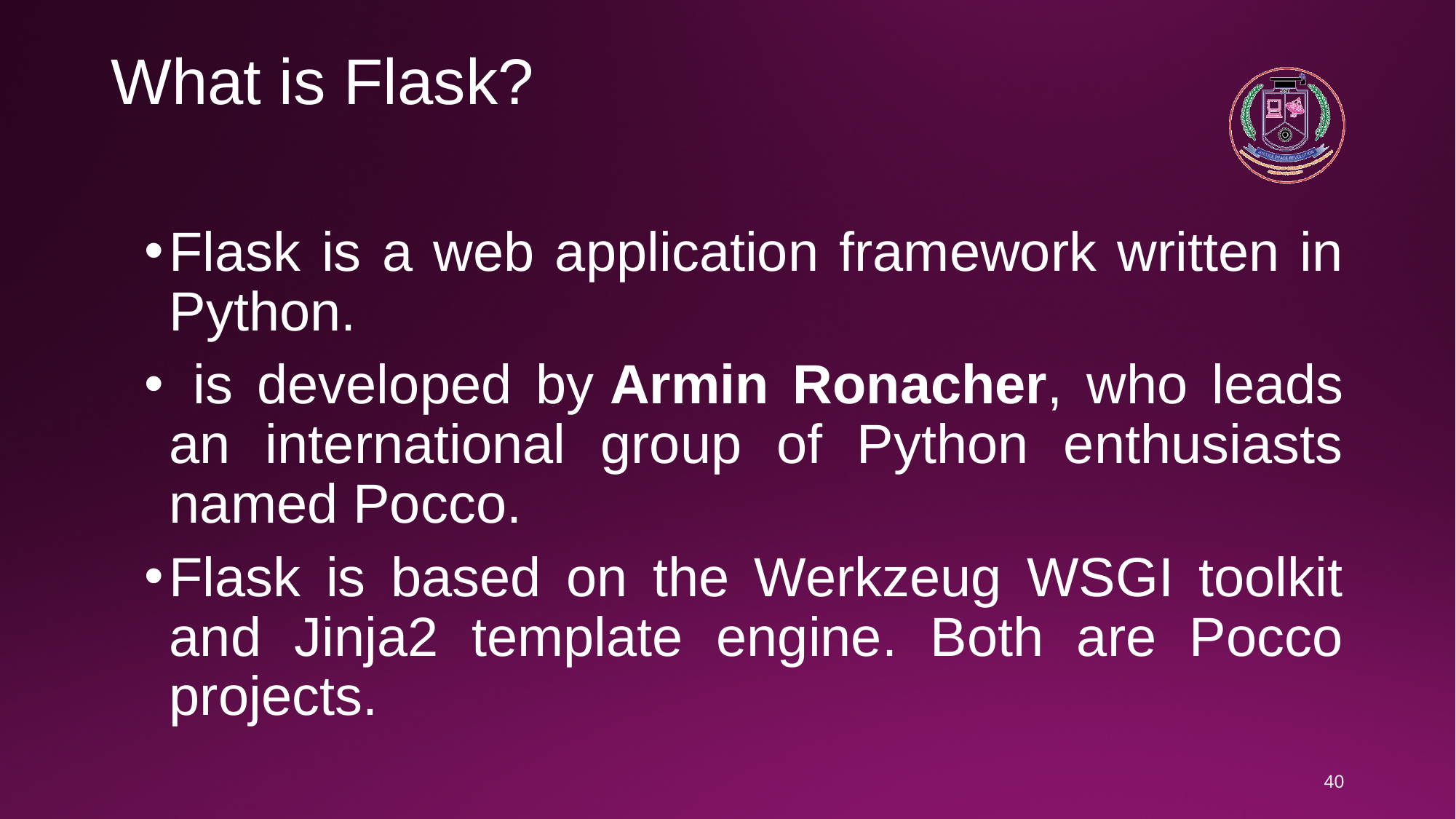

# What is Flask?
Flask is a web application framework written in Python.
 is developed by Armin Ronacher, who leads an international group of Python enthusiasts named Pocco.
Flask is based on the Werkzeug WSGI toolkit and Jinja2 template engine. Both are Pocco projects.

40